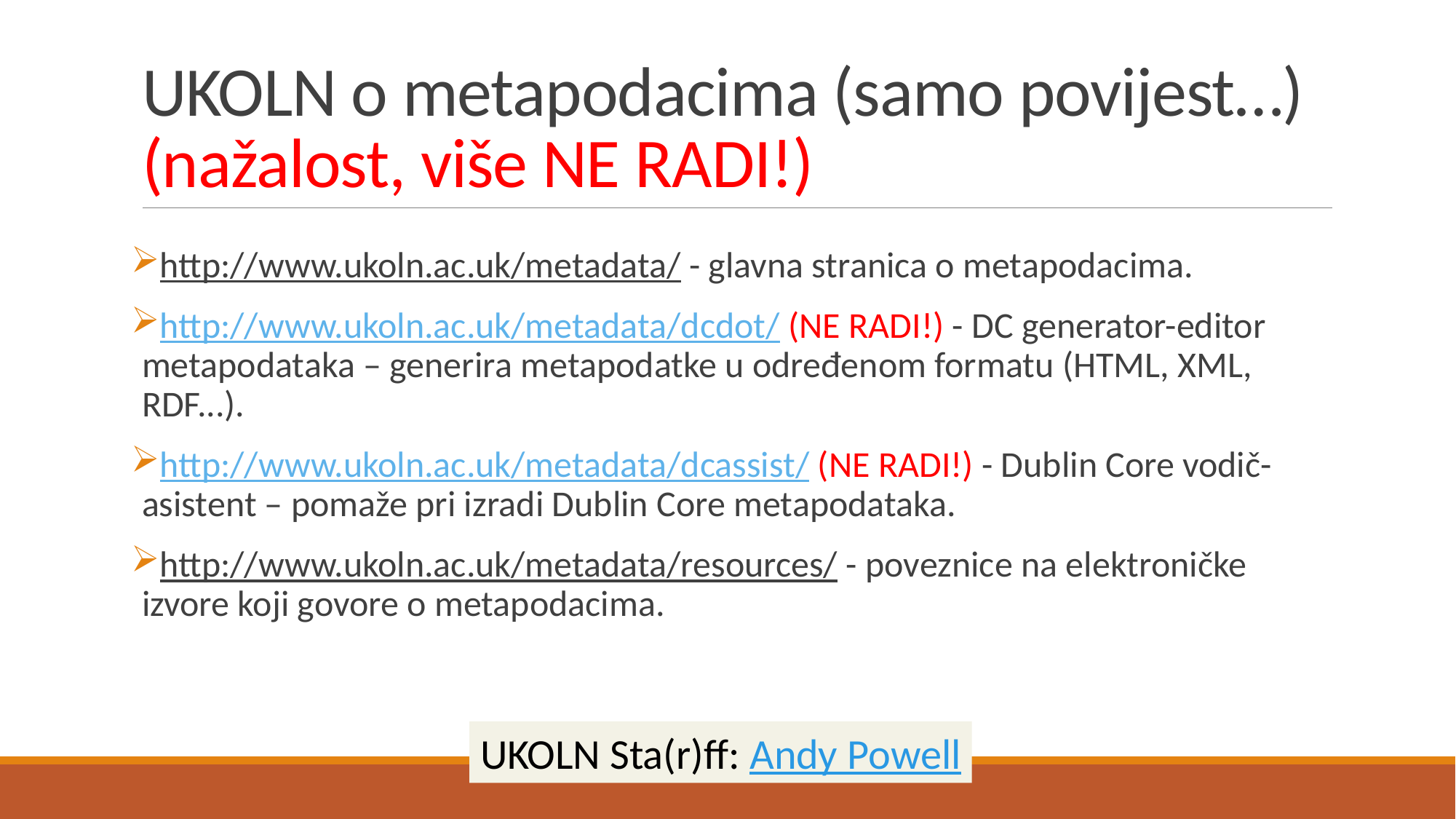

# UKOLN o metapodacima (samo povijest…) (nažalost, više NE RADI!)
http://www.ukoln.ac.uk/metadata/ - glavna stranica o metapodacima.
http://www.ukoln.ac.uk/metadata/dcdot/ (NE RADI!) - DC generator-editor metapodataka – generira metapodatke u određenom formatu (HTML, XML, RDF...).
http://www.ukoln.ac.uk/metadata/dcassist/ (NE RADI!) - Dublin Core vodič-asistent – pomaže pri izradi Dublin Core metapodataka.
http://www.ukoln.ac.uk/metadata/resources/ - poveznice na elektroničke izvore koji govore o metapodacima.
UKOLN Sta(r)ff: Andy Powell